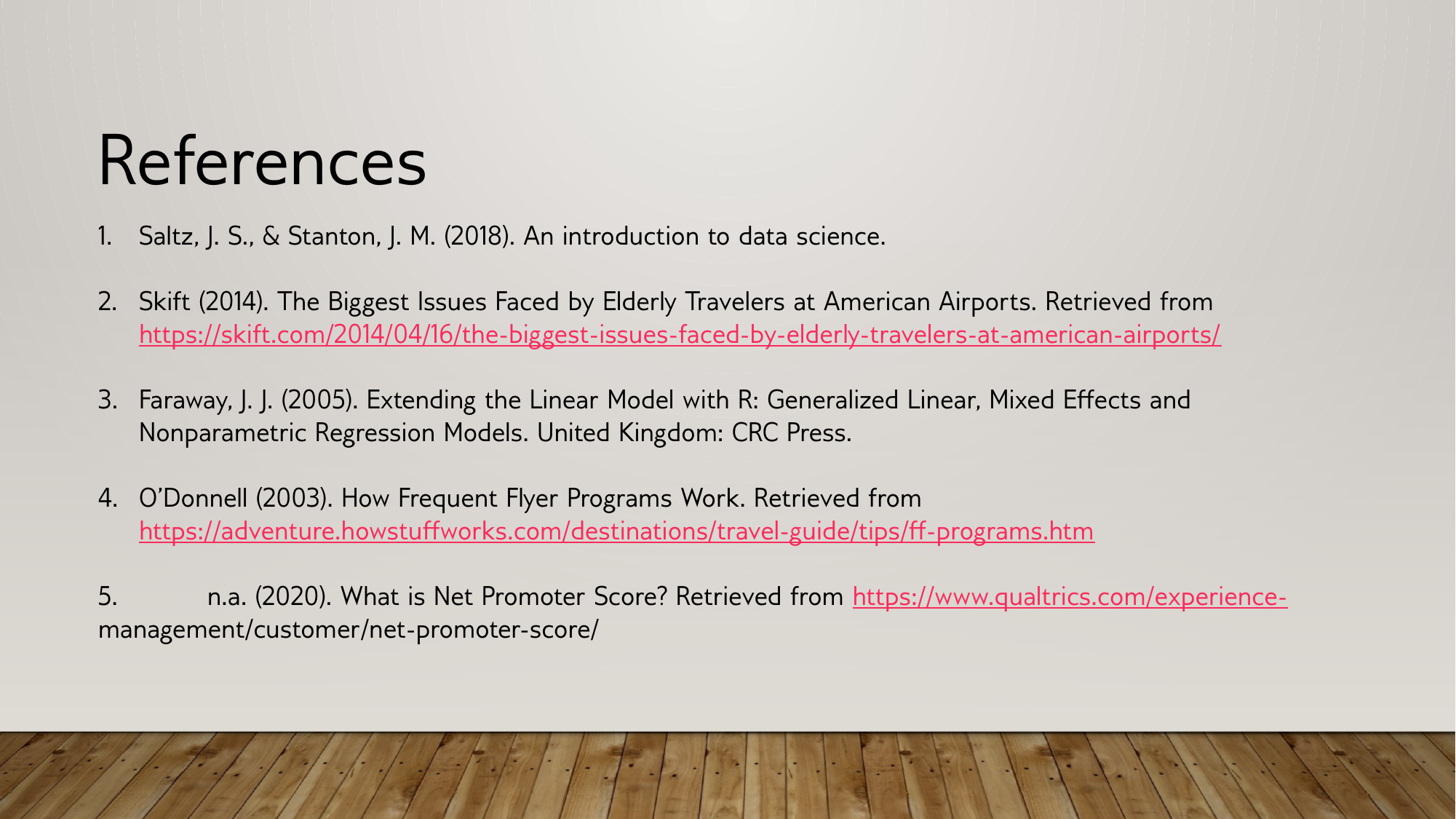

References

Saltz, J. S., & Stanton, J. M. (2018). An introduction to data science.

Skift (2014). The Biggest Issues Faced by Elderly Travelers at American Airports. Retrieved from https://skift.com/2014/04/16/the-biggest-issues-faced-by-elderly-travelers-at-american-airports/

Faraway, J. J. (2005). Extending the Linear Model with R: Generalized Linear, Mixed Effects and Nonparametric Regression Models. United Kingdom: CRC Press.

O’Donnell (2003). How Frequent Flyer Programs Work. Retrieved from https://adventure.howstuffworks.com/destinations/travel-guide/tips/ff-programs.htm

5. 	n.a. (2020). What is Net Promoter Score? Retrieved from https://www.qualtrics.com/experience-	management/customer/net-promoter-score/